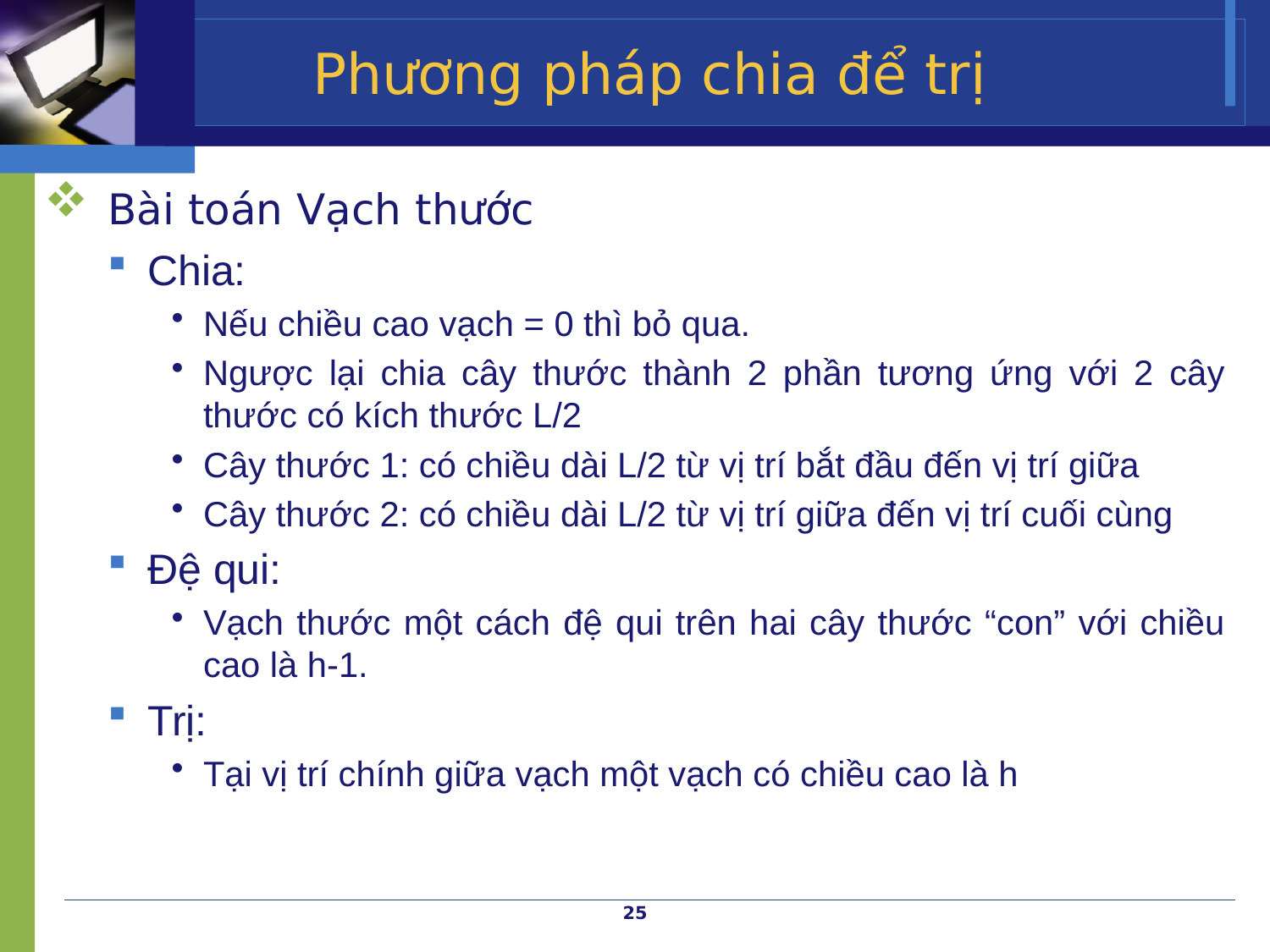

# Phương pháp chia để trị
 Bài toán Vạch thước
Chia:
Nếu chiều cao vạch = 0 thì bỏ qua.
Ngược lại chia cây thước thành 2 phần tương ứng với 2 cây thước có kích thước L/2
Cây thước 1: có chiều dài L/2 từ vị trí bắt đầu đến vị trí giữa
Cây thước 2: có chiều dài L/2 từ vị trí giữa đến vị trí cuối cùng
Đệ qui:
Vạch thước một cách đệ qui trên hai cây thước “con” với chiều cao là h-1.
Trị:
Tại vị trí chính giữa vạch một vạch có chiều cao là h
25